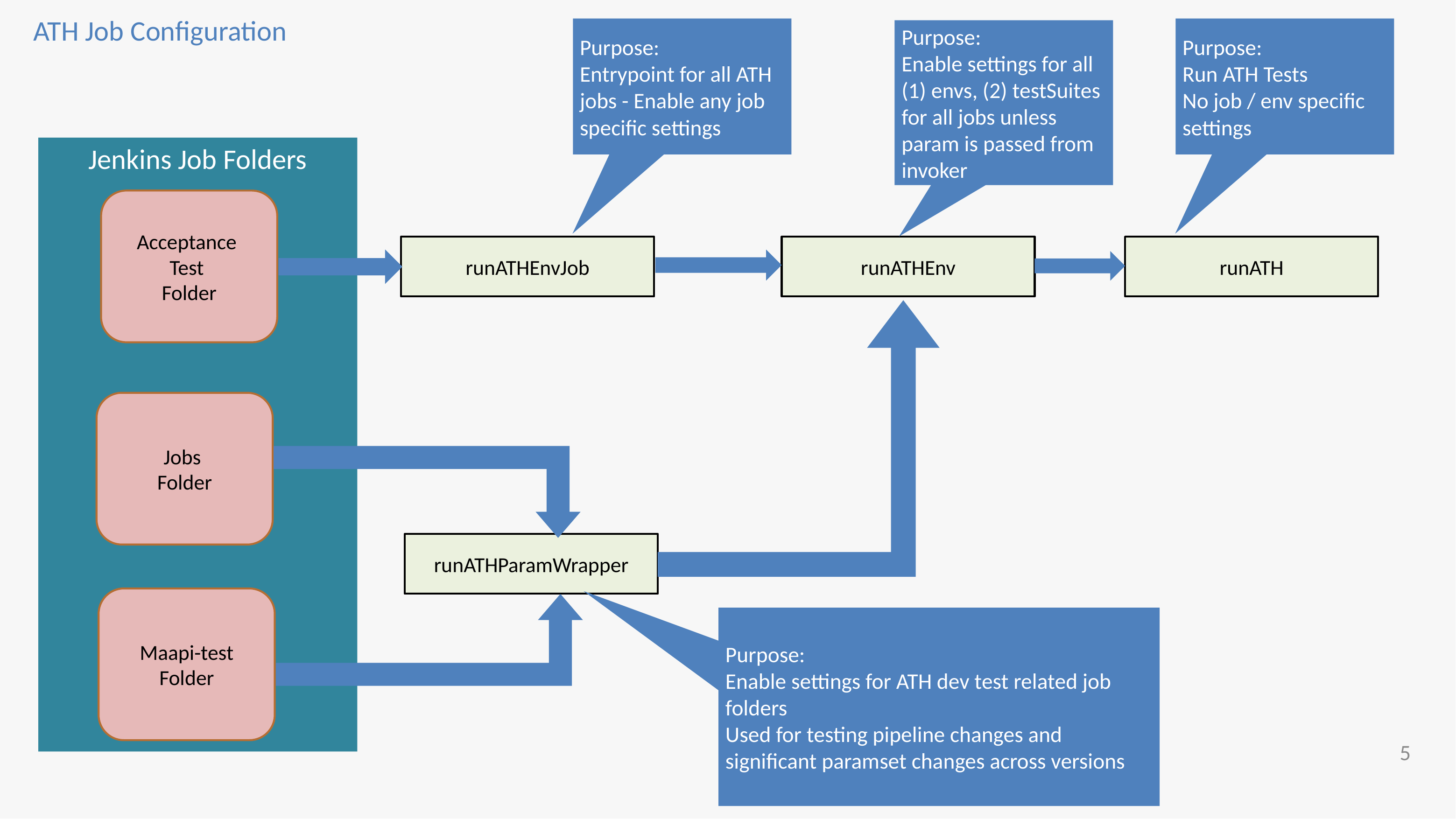

# ATH Job Configuration
Purpose:
Entrypoint for all ATH jobs - Enable any job specific settings
Purpose:
Run ATH Tests
No job / env specific settings
Purpose:
Enable settings for all (1) envs, (2) testSuites for all jobs unless param is passed from invoker
Jenkins Job Folders
Acceptance
Test
Folder
runATHEnvJob
runATHEnv
runATH

Jobs
Folder

runATHParamWrapper
Maapi-test Folder

Purpose:
Enable settings for ATH dev test related job folders
Used for testing pipeline changes and significant paramset changes across versions
5